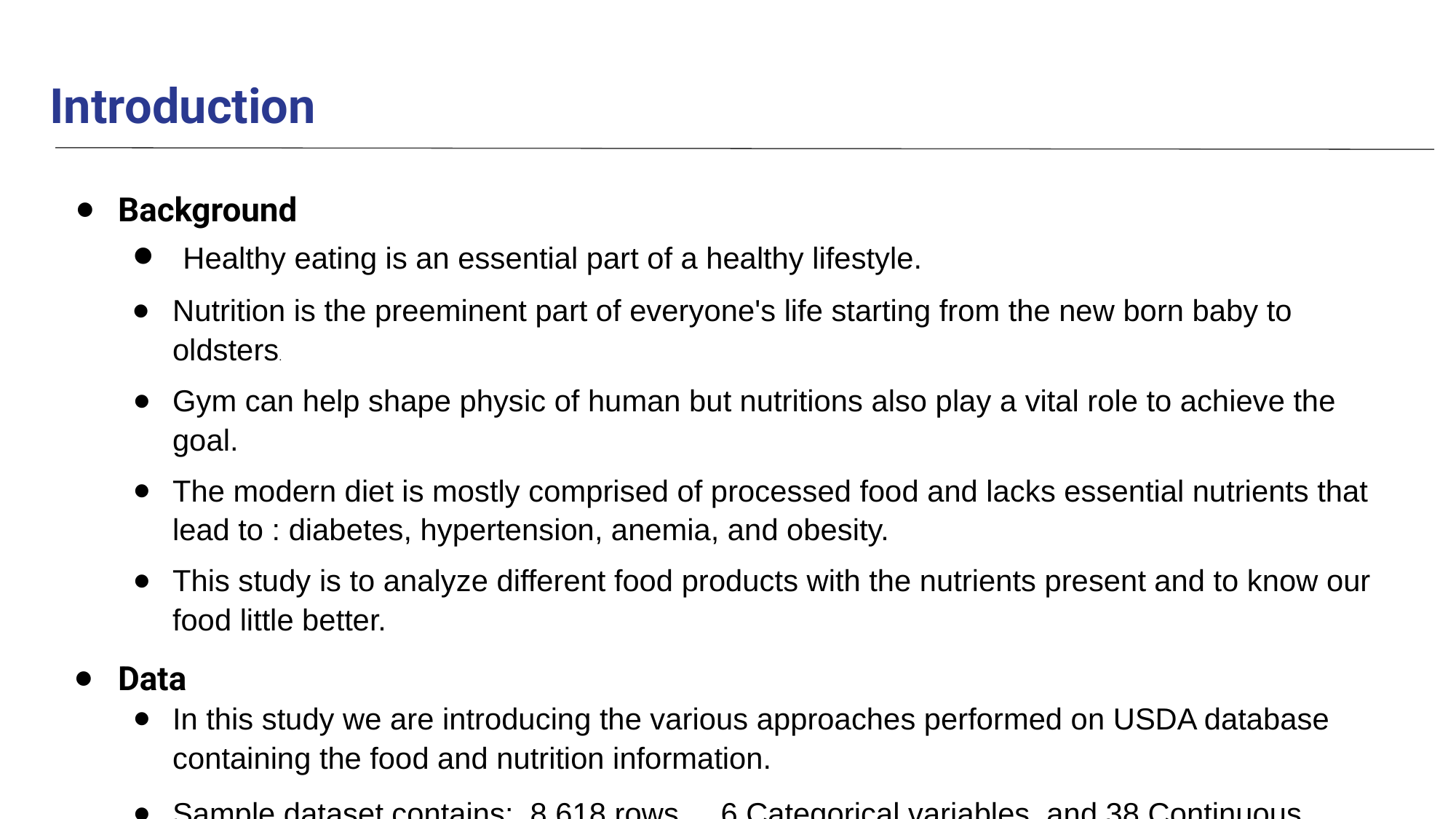

# Introduction
Background
 Healthy eating is an essential part of a healthy lifestyle.
Nutrition is the preeminent part of everyone's life starting from the new born baby to oldsters.
Gym can help shape physic of human but nutritions also play a vital role to achieve the goal.
The modern diet is mostly comprised of processed food and lacks essential nutrients that lead to : diabetes, hypertension, anemia, and obesity.
This study is to analyze different food products with the nutrients present and to know our food little better.
Data
In this study we are introducing the various approaches performed on USDA database containing the food and nutrition information.
Sample dataset contains:  8,618 rows ,   6 Categorical variables, and 38 Continuous variables.